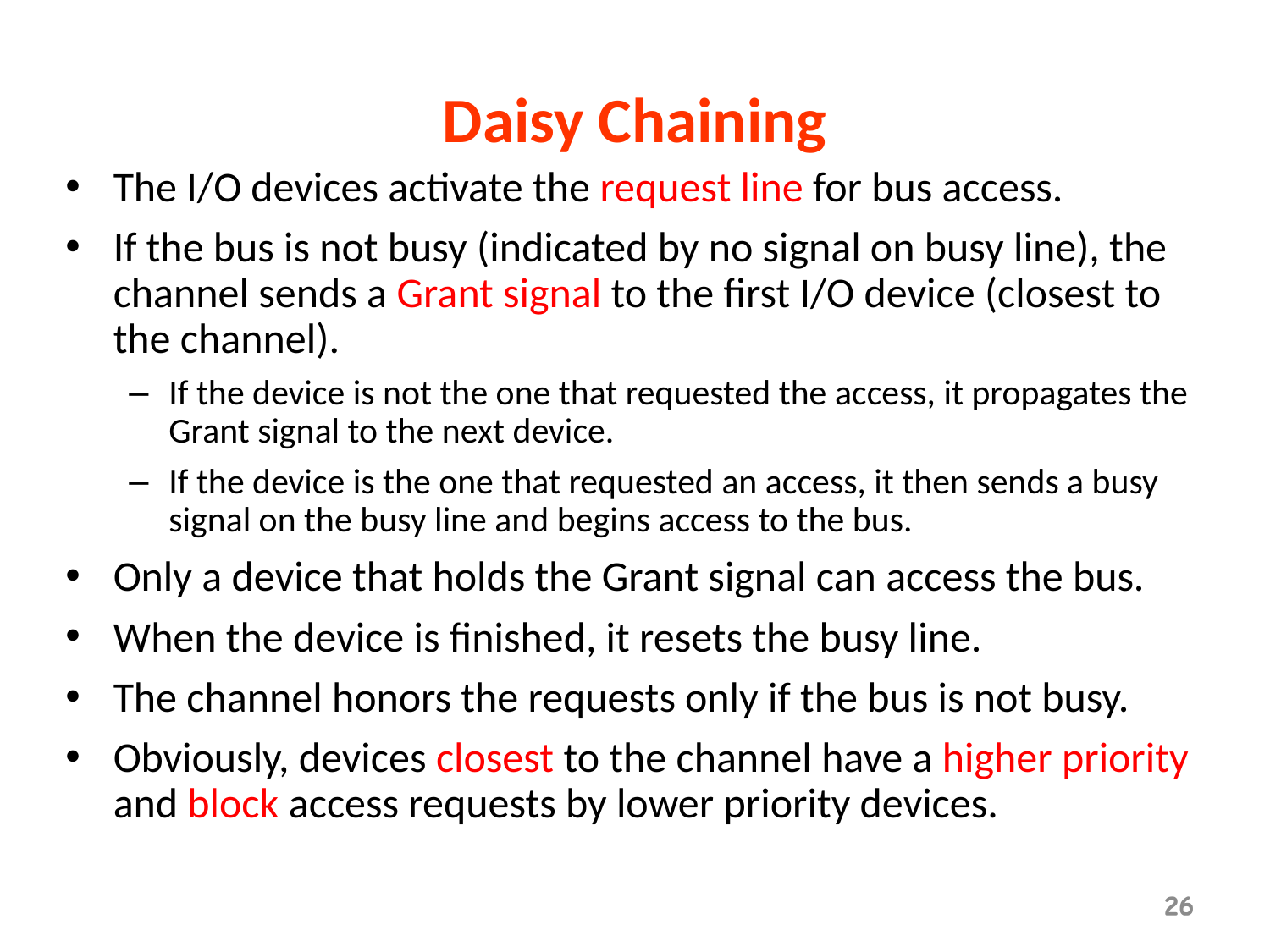

# Daisy Chaining
The I/O devices activate the request line for bus access.
If the bus is not busy (indicated by no signal on busy line), the channel sends a Grant signal to the first I/O device (closest to the channel).
If the device is not the one that requested the access, it propagates the Grant signal to the next device.
If the device is the one that requested an access, it then sends a busy signal on the busy line and begins access to the bus.
Only a device that holds the Grant signal can access the bus.
When the device is finished, it resets the busy line.
The channel honors the requests only if the bus is not busy.
Obviously, devices closest to the channel have a higher priority and block access requests by lower priority devices.
26